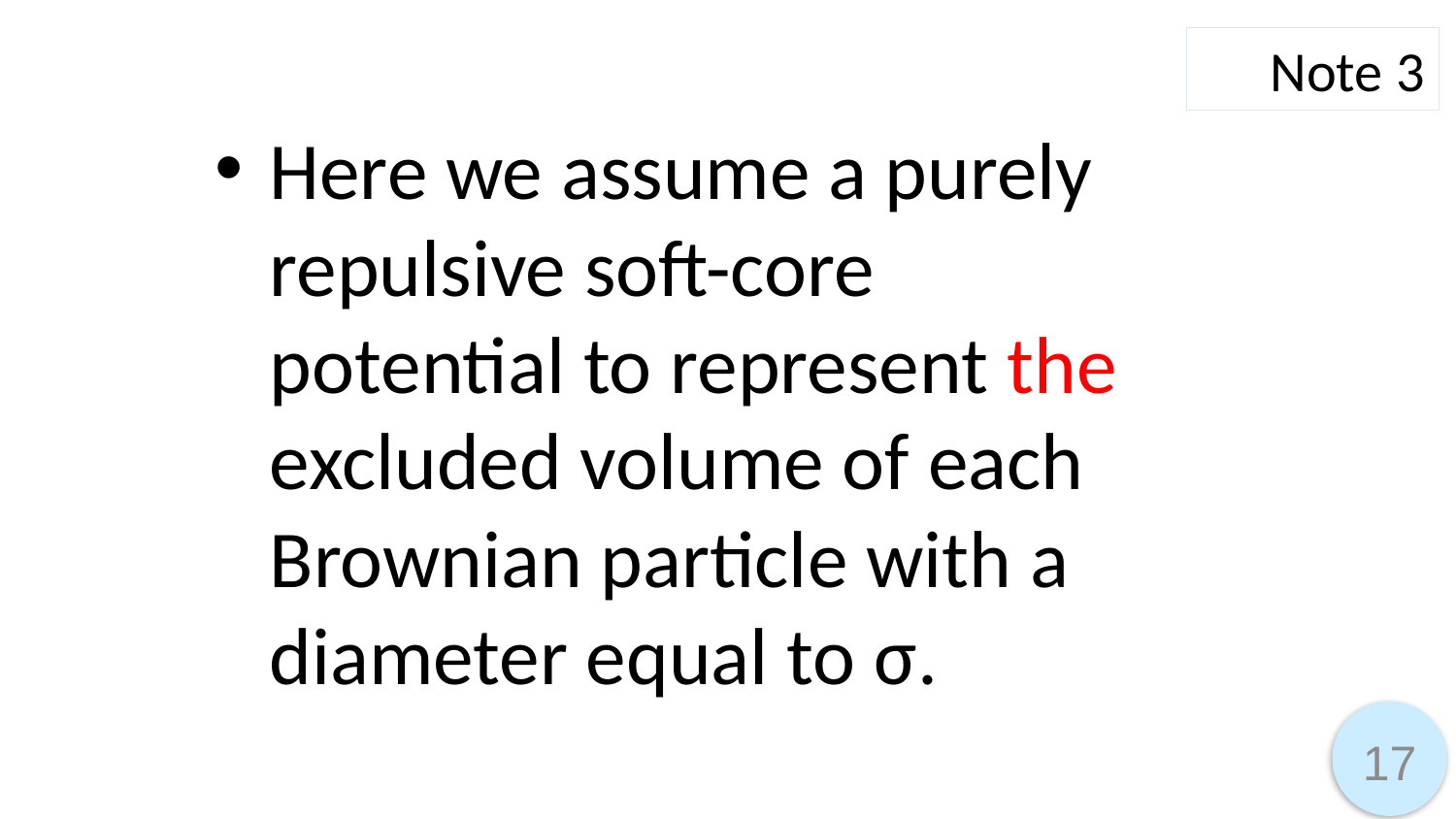

Note 3
Here we assume a purely repulsive soft-core potential to represent the excluded volume of each Brownian particle with a diameter equal to σ.
17